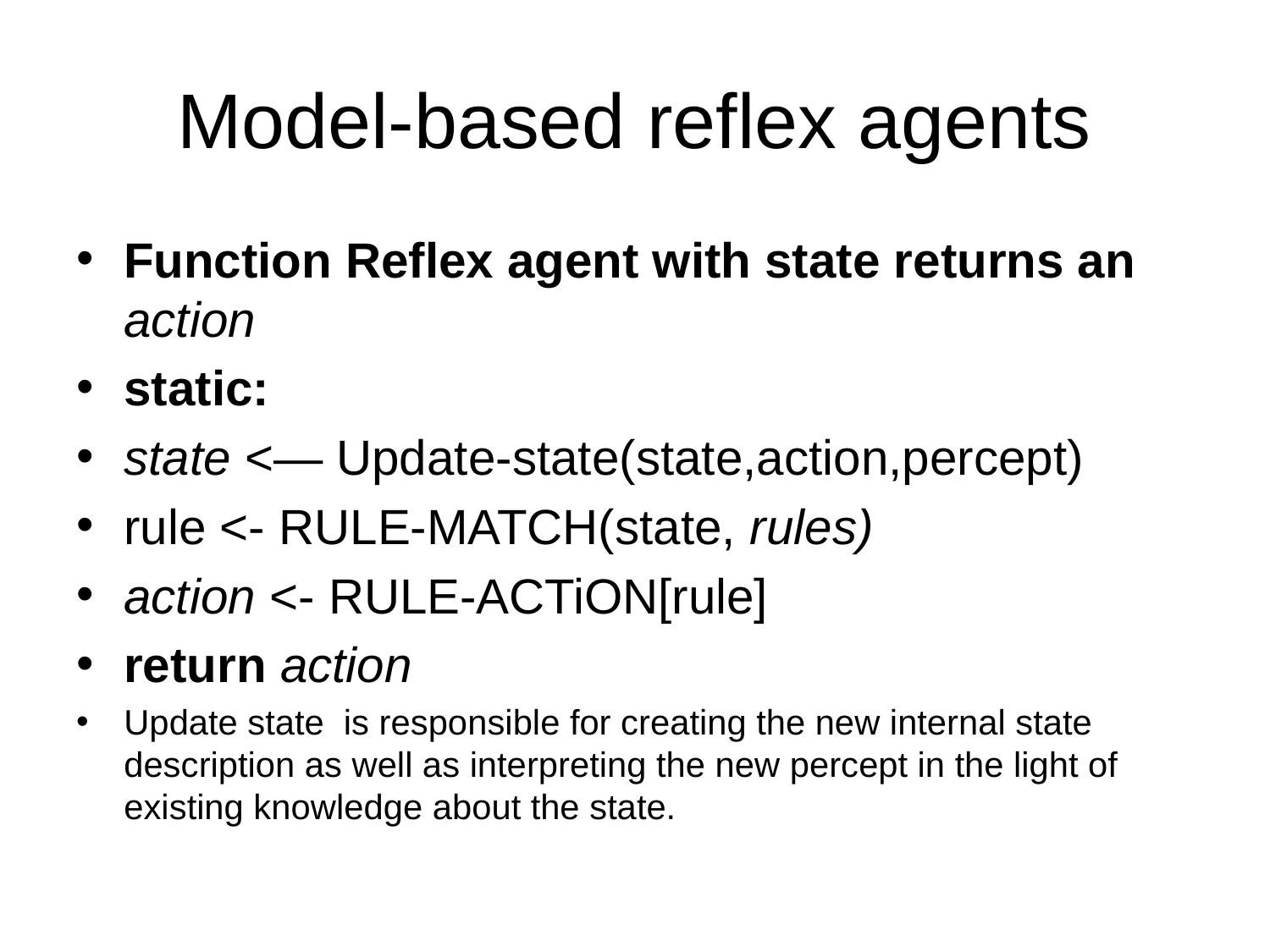

# Model-based reflex agents
Function Reflex agent with state returns an action
static:
state <— Update-state(state,action,percept)
rule <- RULE-MATCH(state, rules)
action <- RULE-ACTiON[rule]
return action
Update state  is responsible for creating the new internal state description as well as interpreting the new percept in the light of existing knowledge about the state.